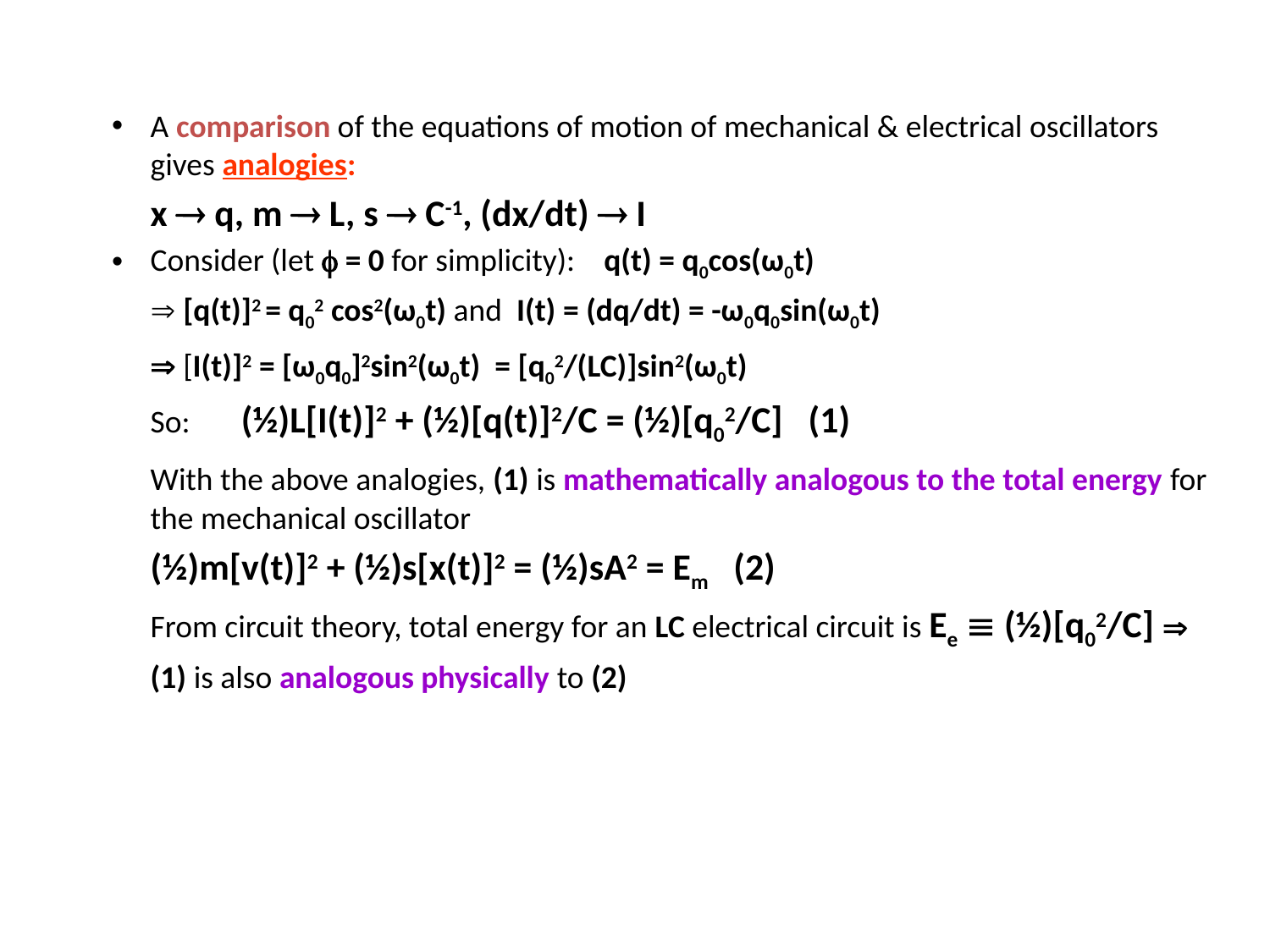

A comparison of the equations of motion of mechanical & electrical oscillators gives analogies:
		x → q, m → L, s → C-1, (dx/dt) → I
Consider (let φ = 0 for simplicity):    q(t) = q0cos(ω0t)
	⇒ [q(t)]2 = q02 cos2(ω0t) and  I(t) = (dq/dt) = -ω0q0sin(ω0t)
 	⇒ [I(t)]2 = [ω0q0]2sin2(ω0t)  = [q02/(LC)]sin2(ω0t)
 	So:      (½)L[I(t)]2 + (½)[q(t)]2/C = (½)[q02/C]   (1)
	With the above analogies, (1) is mathematically analogous to the total energy for the mechanical oscillator
		(½)m[v(t)]2 + (½)s[x(t)]2 = (½)sA2 = Em   (2)
	From circuit theory, total energy for an LC electrical circuit is Ee ≡ (½)[q02/C] ⇒ (1) is also analogous physically to (2)